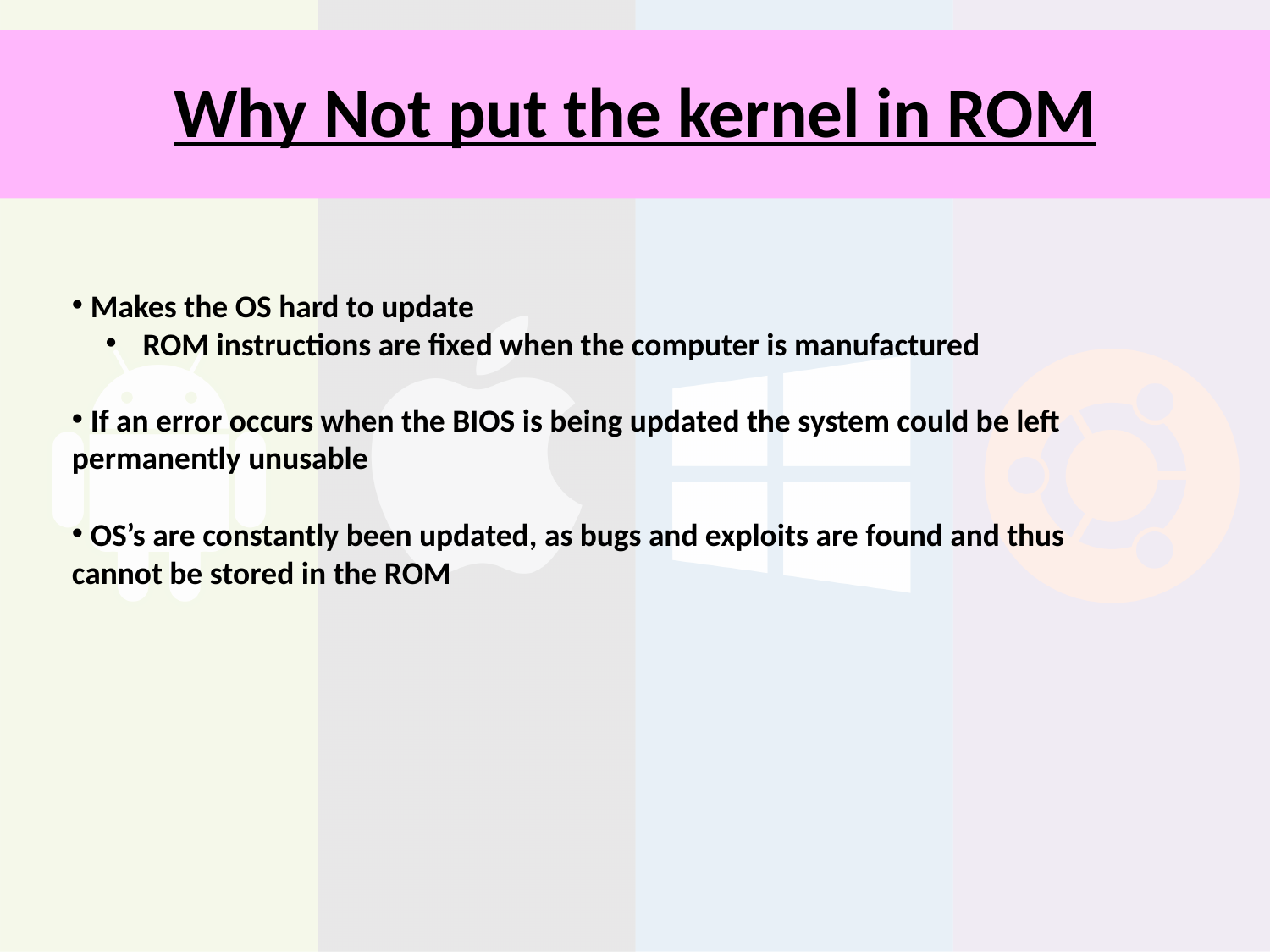

# Why Not put the kernel in ROM
 Makes the OS hard to update
 ROM instructions are fixed when the computer is manufactured

 If an error occurs when the BIOS is being updated the system could be left permanently unusable

 OS’s are constantly been updated, as bugs and exploits are found and thus cannot be stored in the ROM